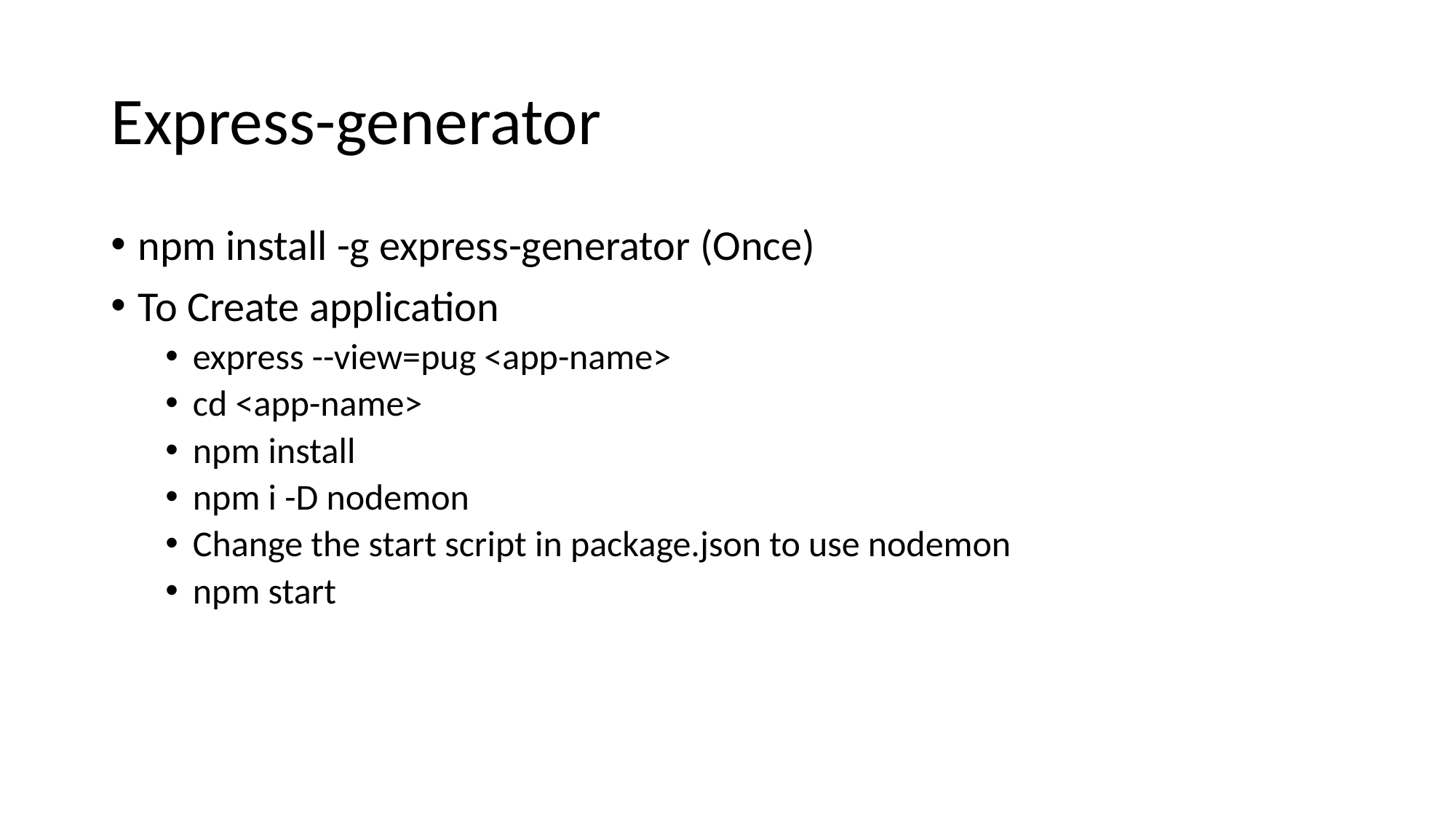

# Express-generator
npm install -g express-generator (Once)
To Create application
express --view=pug <app-name>
cd <app-name>
npm install
npm i -D nodemon
Change the start script in package.json to use nodemon
npm start